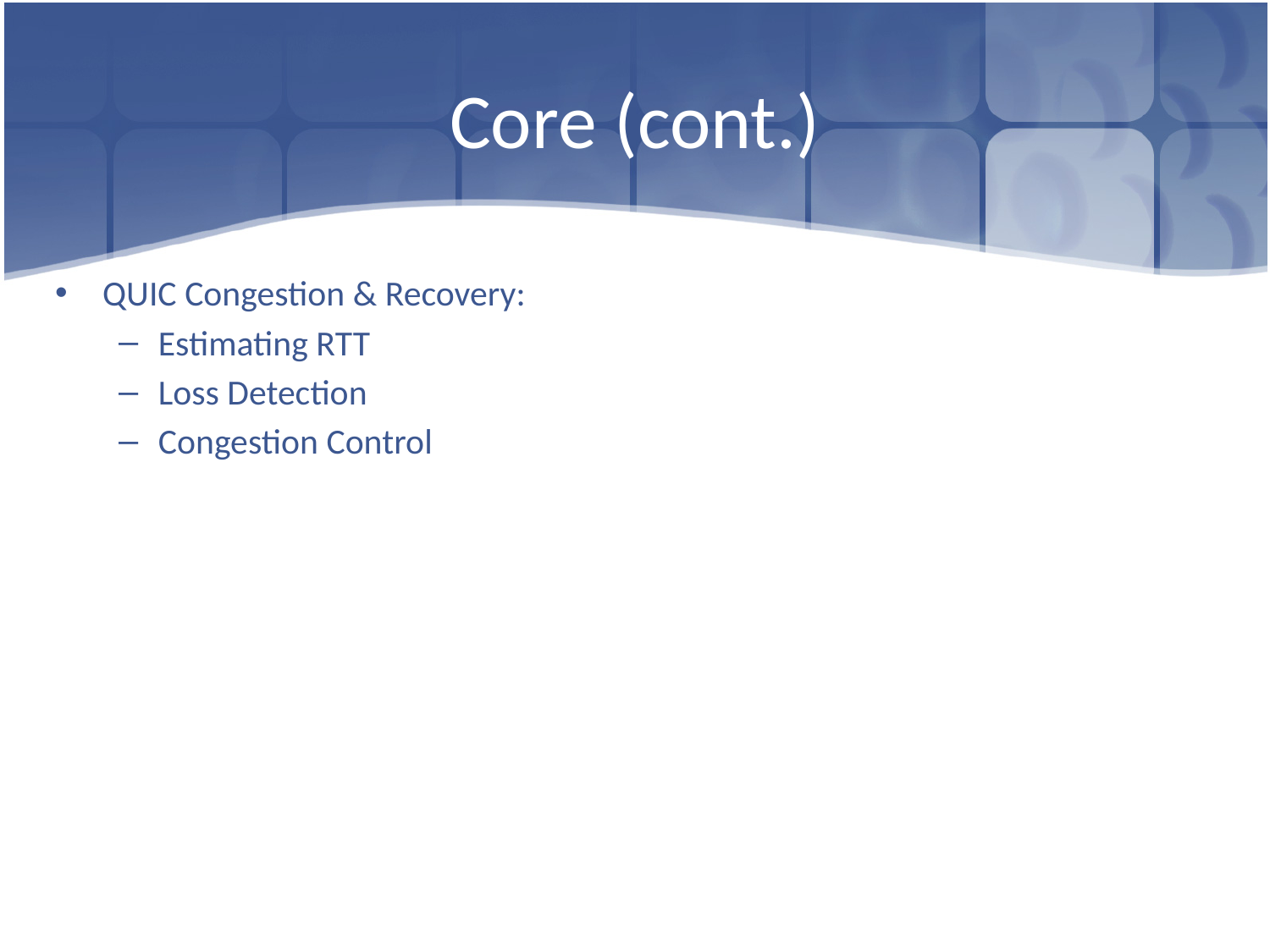

# Core (cont.)
QUIC Congestion & Recovery:
Estimating RTT
Loss Detection
Congestion Control